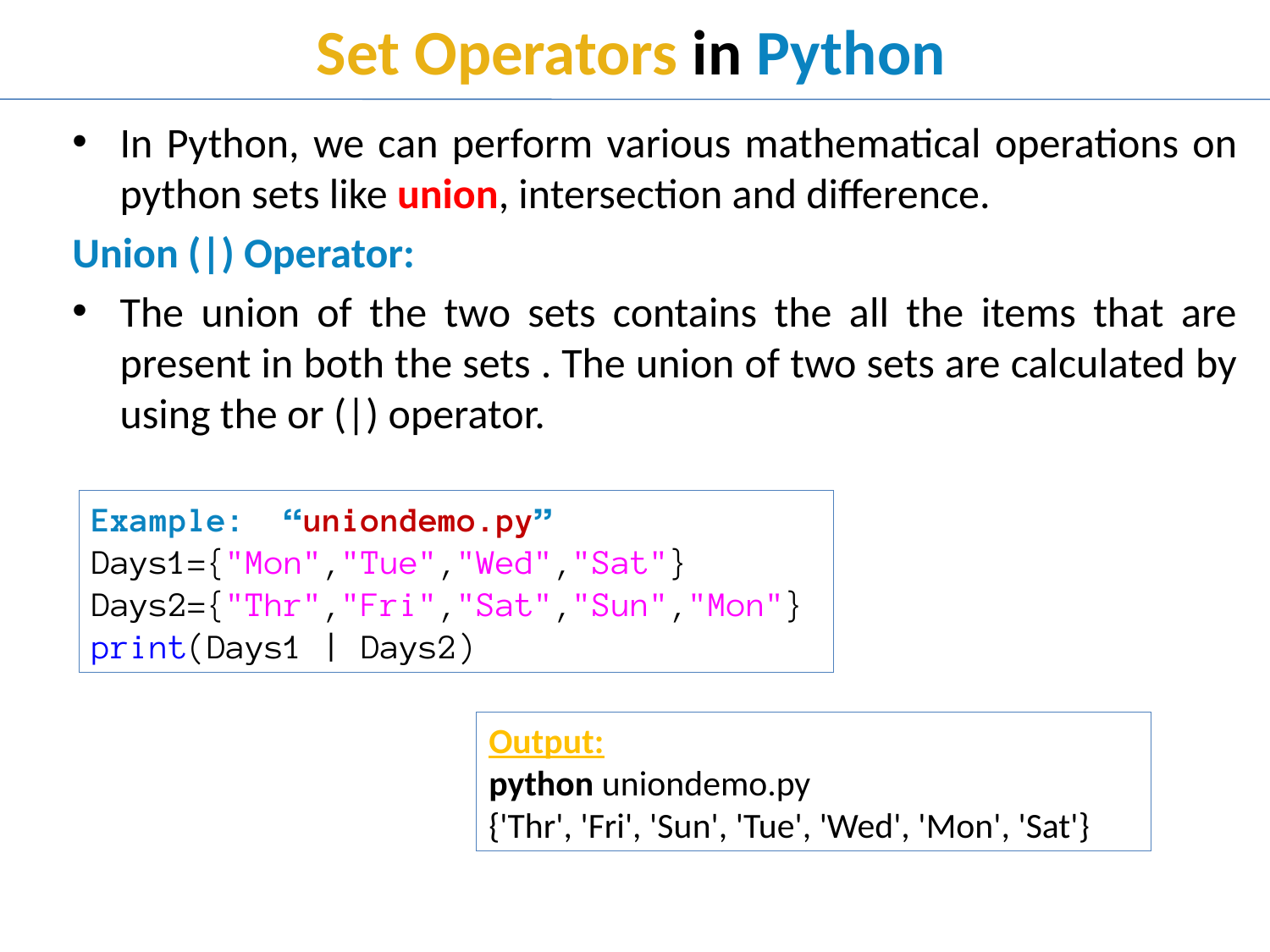

# Set Operators in Python
In Python, we can perform various mathematical operations on python sets like union, intersection and difference.
Union (|) Operator:
The union of the two sets contains the all the items that are present in both the sets . The union of two sets are calculated by using the or (|) operator.

Example:  “uniondemo.py”
Days1={"Mon","Tue","Wed","Sat"}
Days2={"Thr","Fri","Sat","Sun","Mon"}
print(Days1 | Days2)
Output:
python uniondemo.py
{'Thr', 'Fri', 'Sun', 'Tue', 'Wed', 'Mon', 'Sat'}